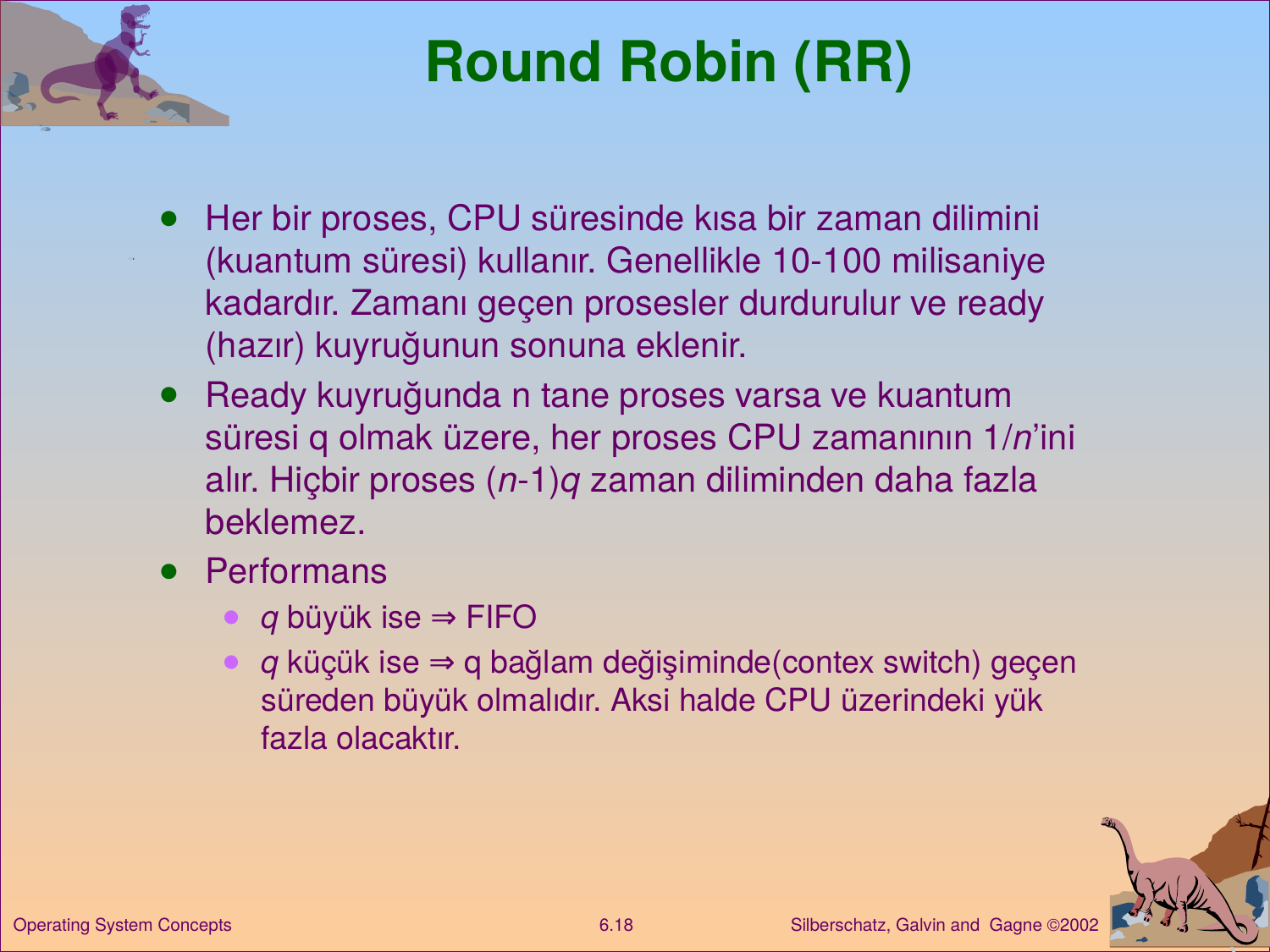

# Round Robin (RR)
Her bir proses, CPU süresinde kısa bir zaman dilimini (kuantum süresi) kullanır. Genellikle 10-100 milisaniye kadardır. Zamanı geçen prosesler durdurulur ve ready (hazır) kuyruğunun sonuna eklenir.
Ready kuyruğunda n tane proses varsa ve kuantum süresi q olmak üzere, her proses CPU zamanının 1/n’ini alır. Hiçbir proses (n-1)q zaman diliminden daha fazla beklemez.
Performans
q büyük ise ⇒ FIFO
q küçük ise ⇒ q bağlam değişiminde(contex switch) geçen süreden büyük olmalıdır. Aksi halde CPU üzerindeki yük fazla olacaktır.
Operating System Concepts